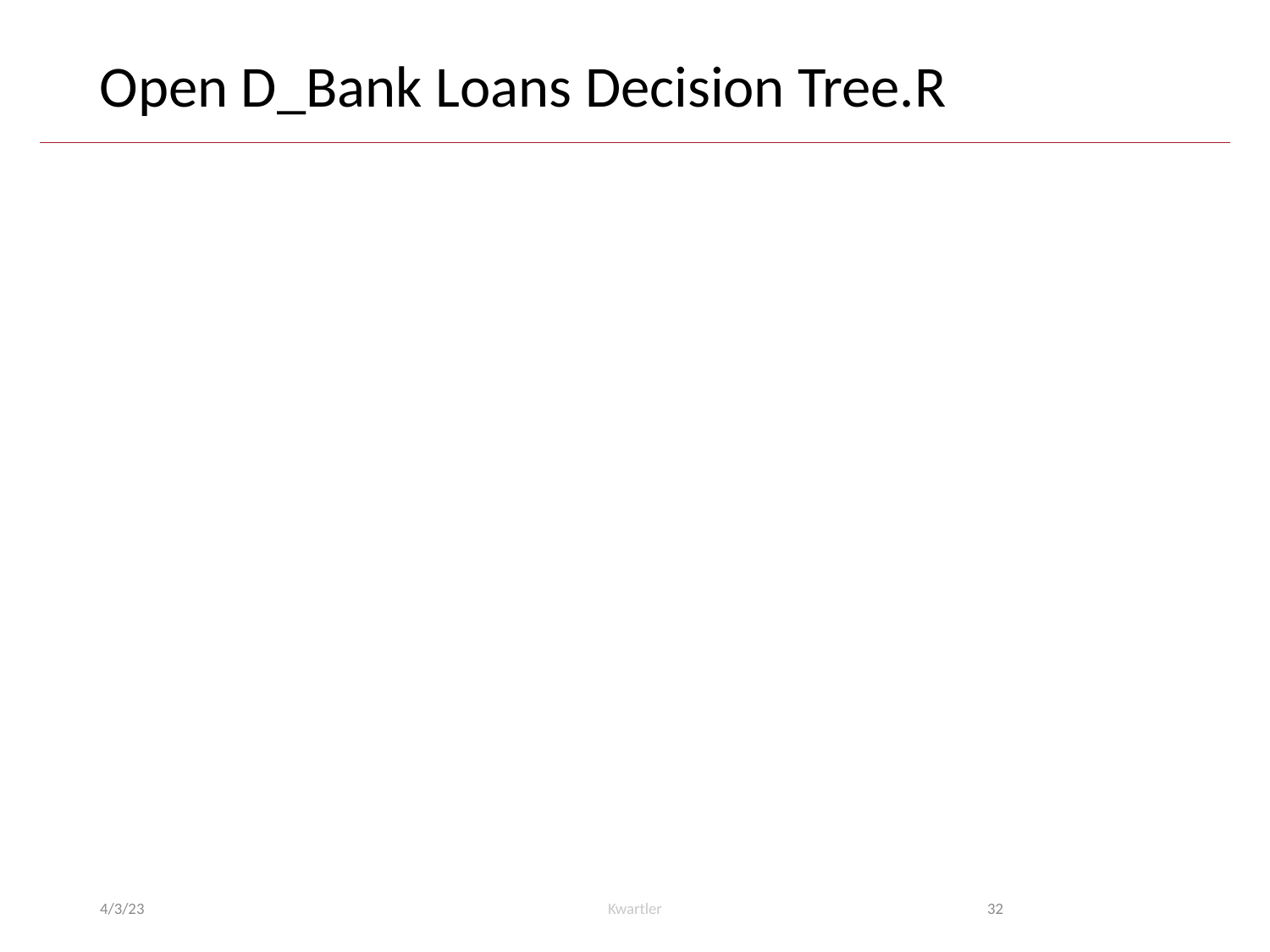

# Open D_Bank Loans Decision Tree.R
4/3/23
Kwartler
32